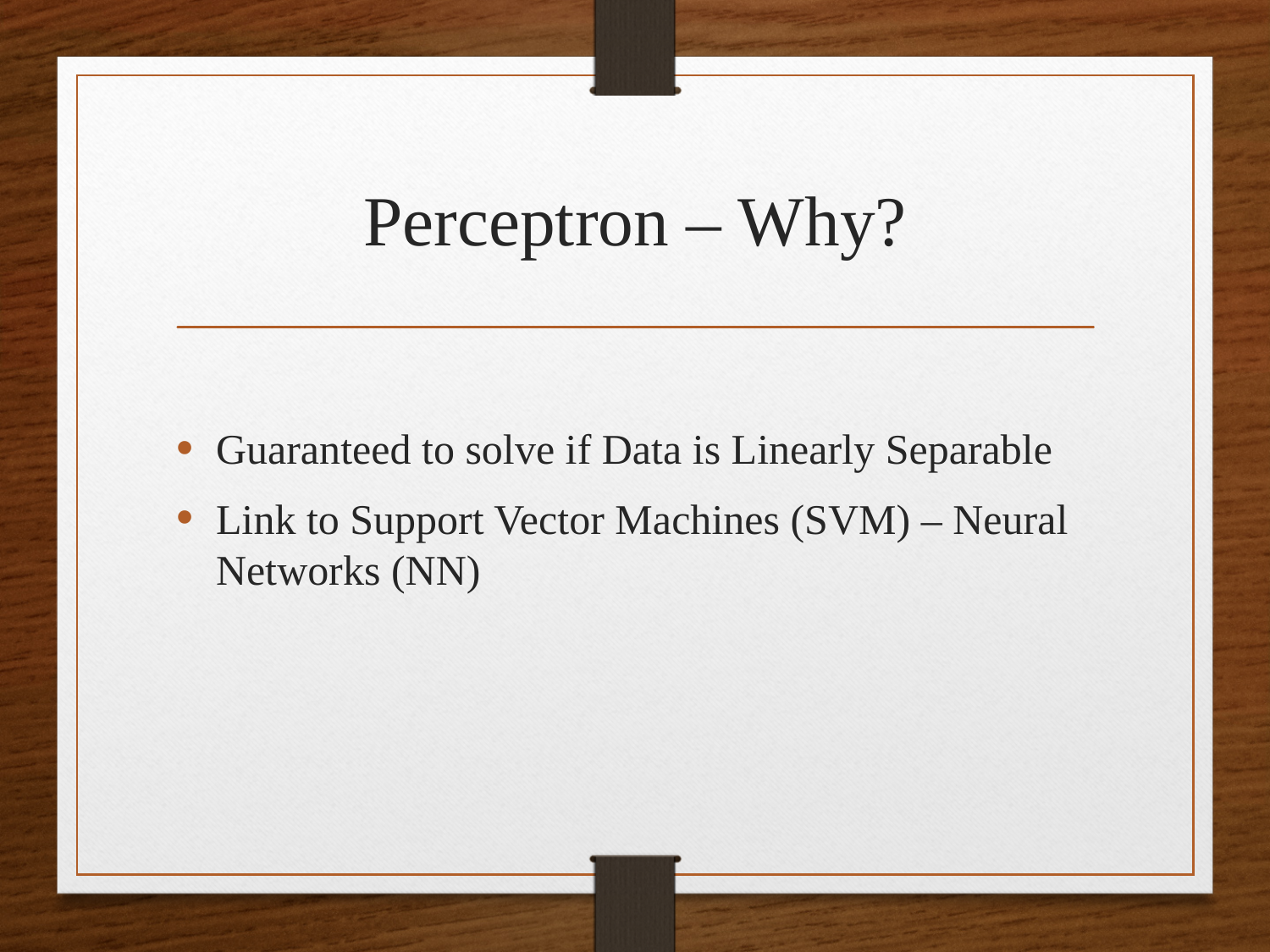

# Perceptron – Why?

Guaranteed to solve if Data is Linearly Separable
Link to Support Vector Machines (SVM) – Neural Networks (NN)